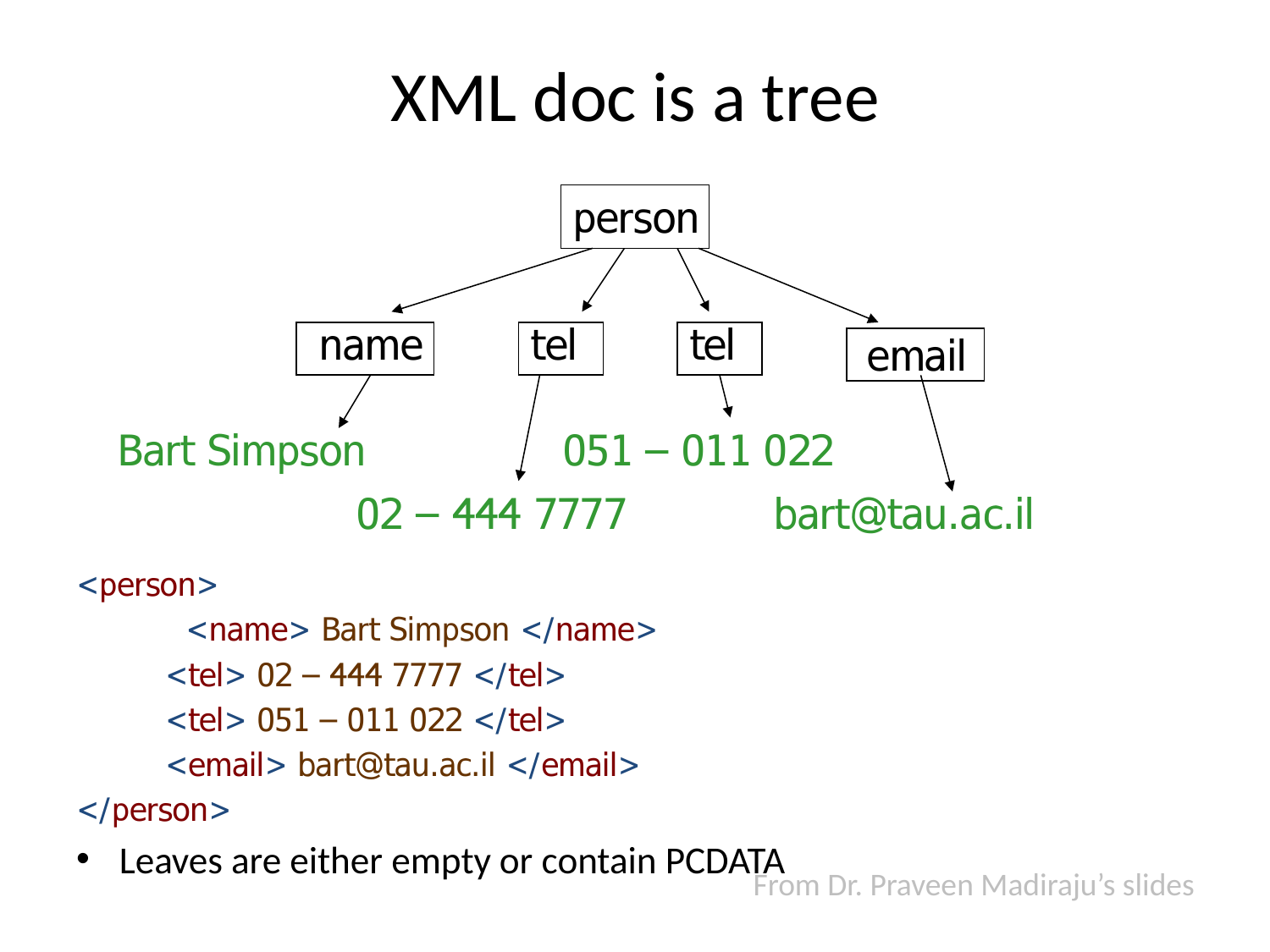

# XML doc is a tree

<person>
           <name> Bart Simpson </name>
	<tel> 02 – 444 7777 </tel>
 	<tel> 051 – 011 022 </tel>
	<email> bart@tau.ac.il </email>
</person>
Leaves are either empty or contain PCDATA

person

name

tel

tel

email

Bart Simpson
051 – 011 022
02 – 444 7777
bart@tau.ac.il
From Dr. Praveen Madiraju’s slides